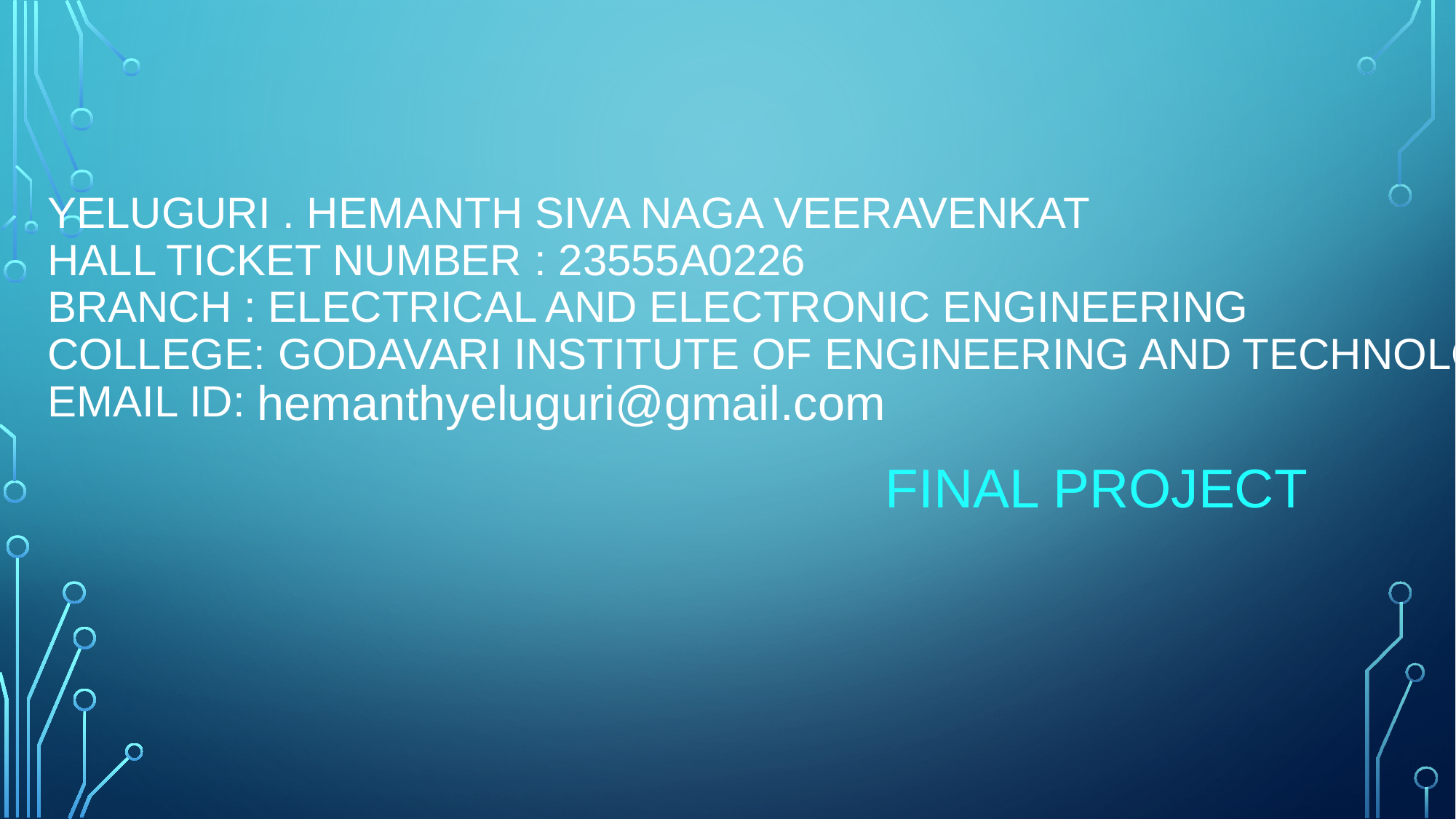

# YELUGURI . HEMANTH SIVA NAGA VEERAVENKAT hall ticket number : 23555A0226 BRANCH : ELECTRICAL AND ELECTRONIC ENGINEERING COLLEGE: GODAVARI INSTITUTE OF ENGINEERING AND TECHNOLOGY EMAIL ID:
hemanthyeluguri@gmail.com
FINAL PROJECT
jyothikapallavi2004@gmail.com